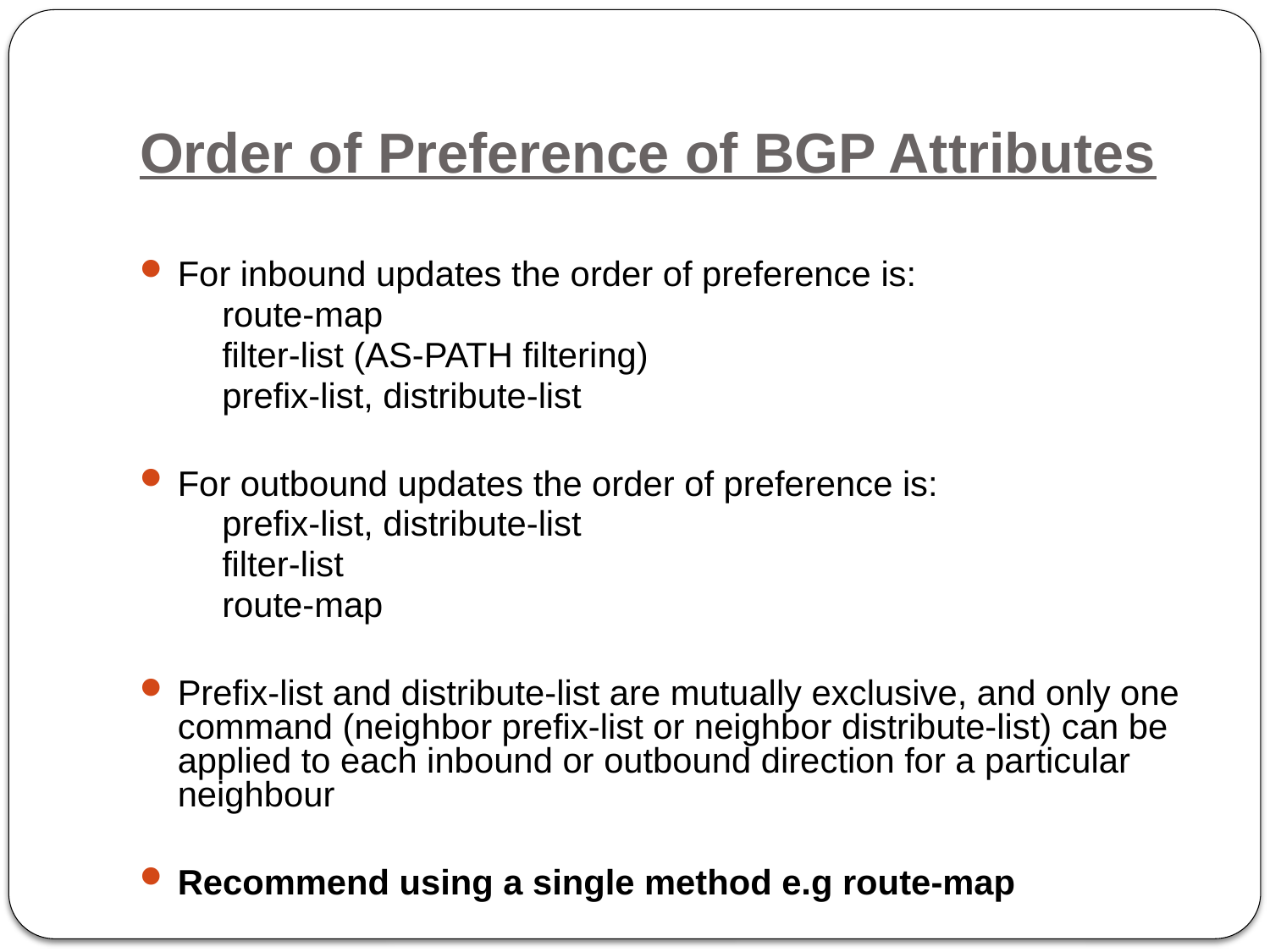

# Order of Preference of BGP Attributes

For inbound updates the order of preference is:
route-map
filter-list (AS-PATH filtering)
prefix-list, distribute-list

For outbound updates the order of preference is:
prefix-list, distribute-list
filter-list
route-map

Prefix-list and distribute-list are mutually exclusive, and only one command (neighbor prefix-list or neighbor distribute-list) can be applied to each inbound or outbound direction for a particular neighbour

Recommend using a single method e.g route-map